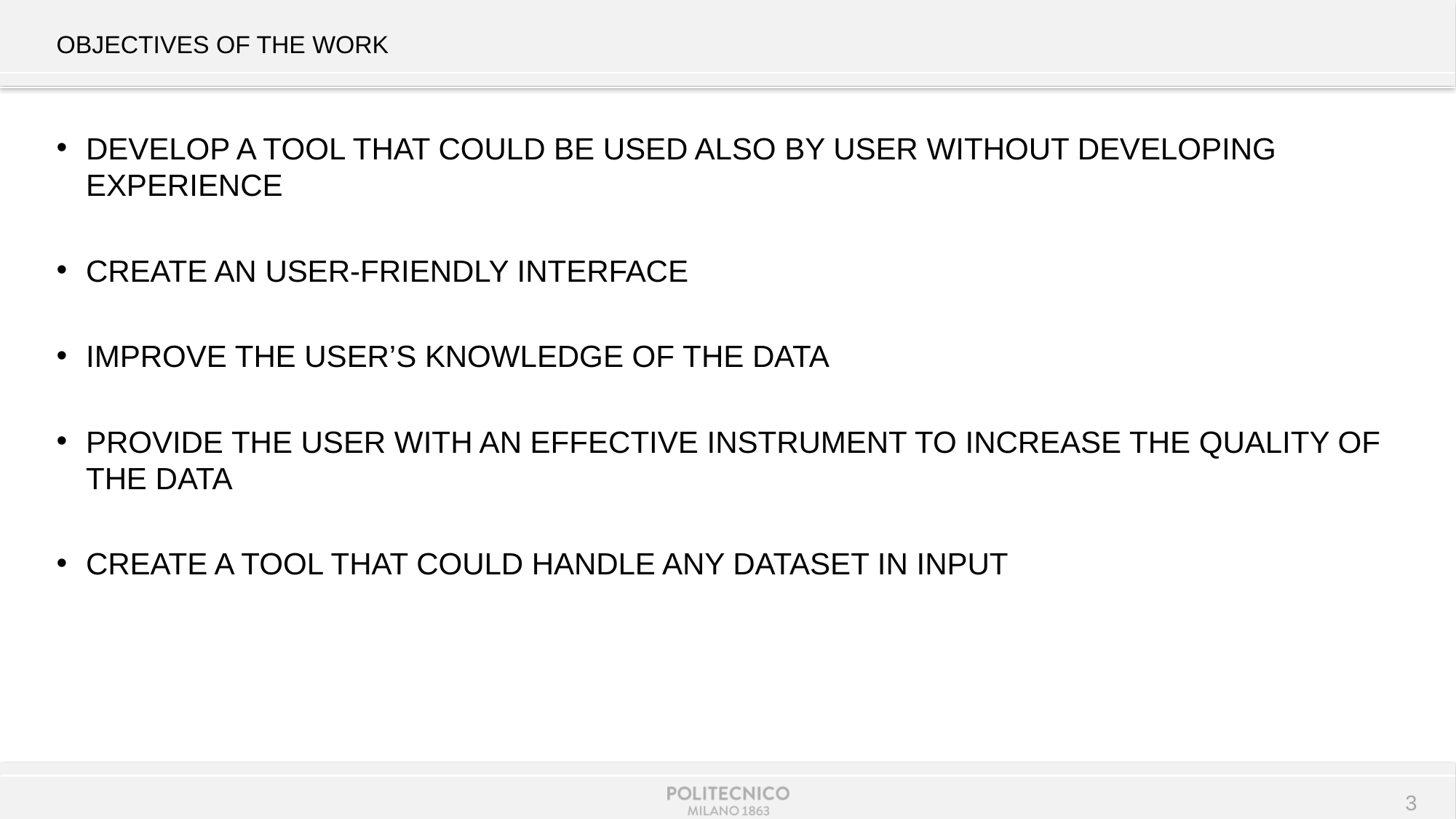

# Objectives of the work
Develop a tool that could be used also by user without developing experience

Create an user-friendly interface

Improve the user’s knowledge of the data

Provide the user with an effective instrument to increase the quality of the data

Create a tool that could handle any dataset in input

3